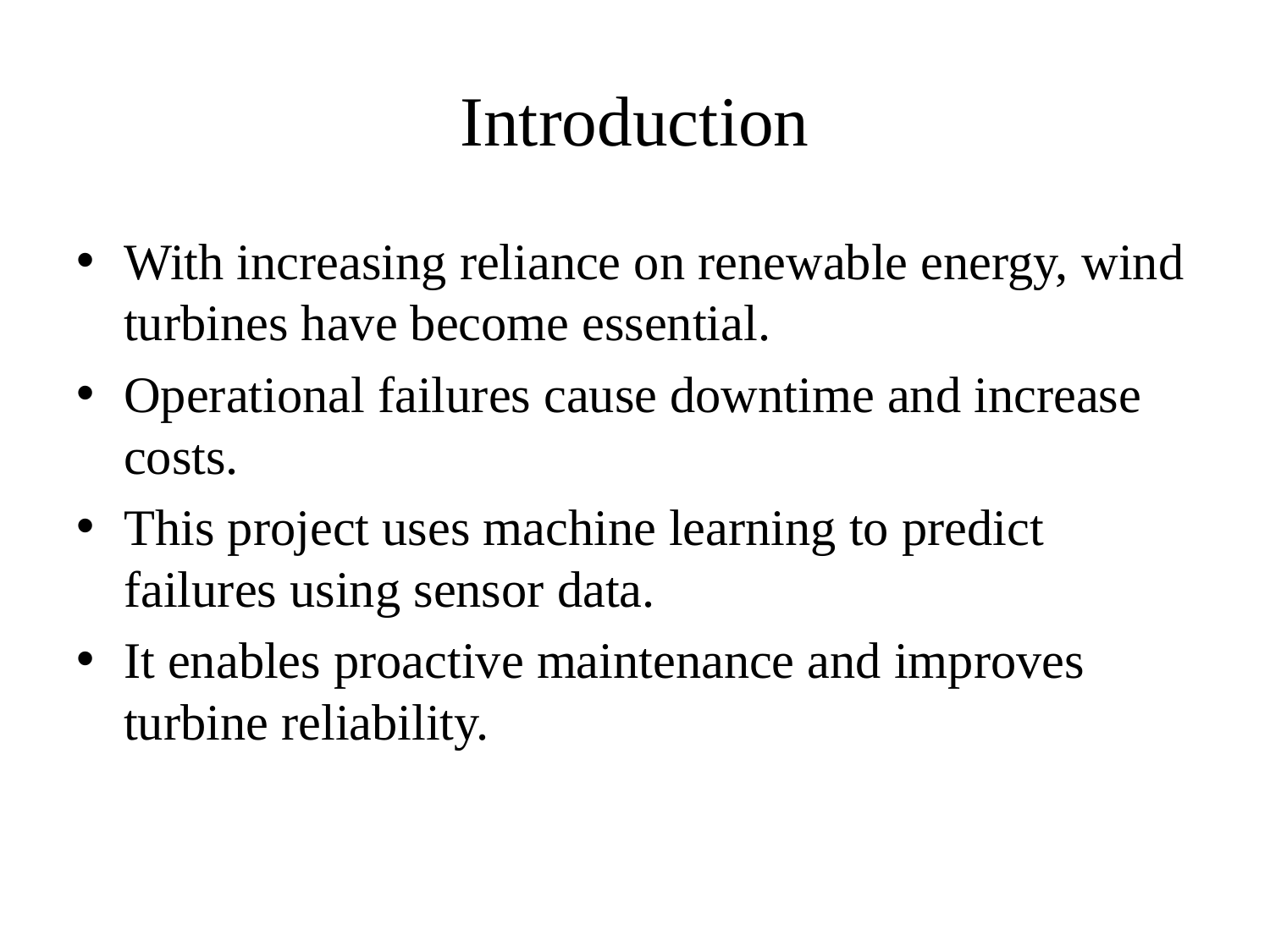

# Introduction
With increasing reliance on renewable energy, wind turbines have become essential.
Operational failures cause downtime and increase costs.
This project uses machine learning to predict failures using sensor data.
It enables proactive maintenance and improves turbine reliability.